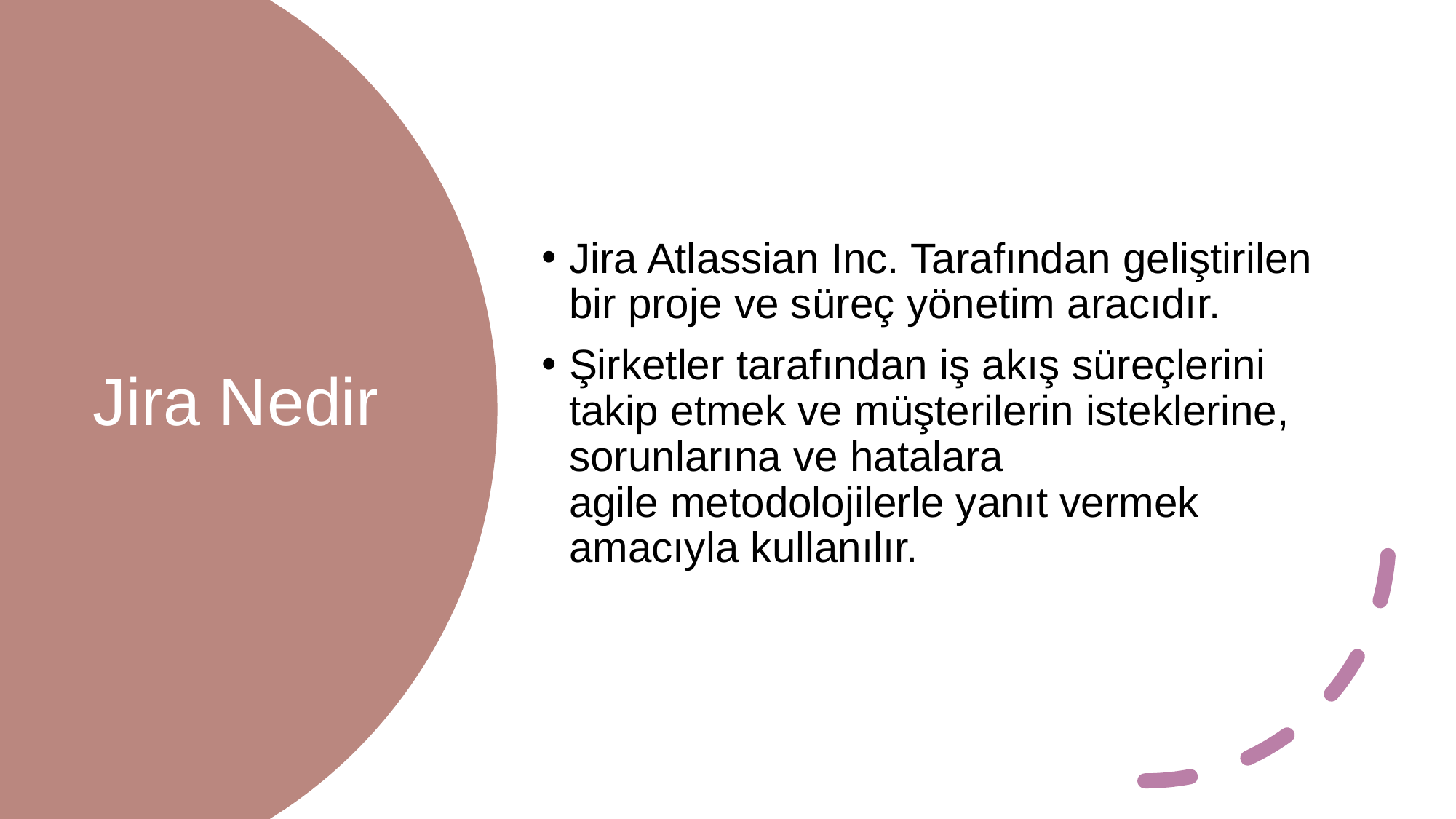

Jira Atlassian Inc. Tarafından geliştirilen bir proje ve süreç yönetim aracıdır.
Şirketler tarafından iş akış süreçlerini takip etmek ve müşterilerin isteklerine, sorunlarına ve hatalara agile metodolojilerle yanıt vermek amacıyla kullanılır.
# Jira Nedir